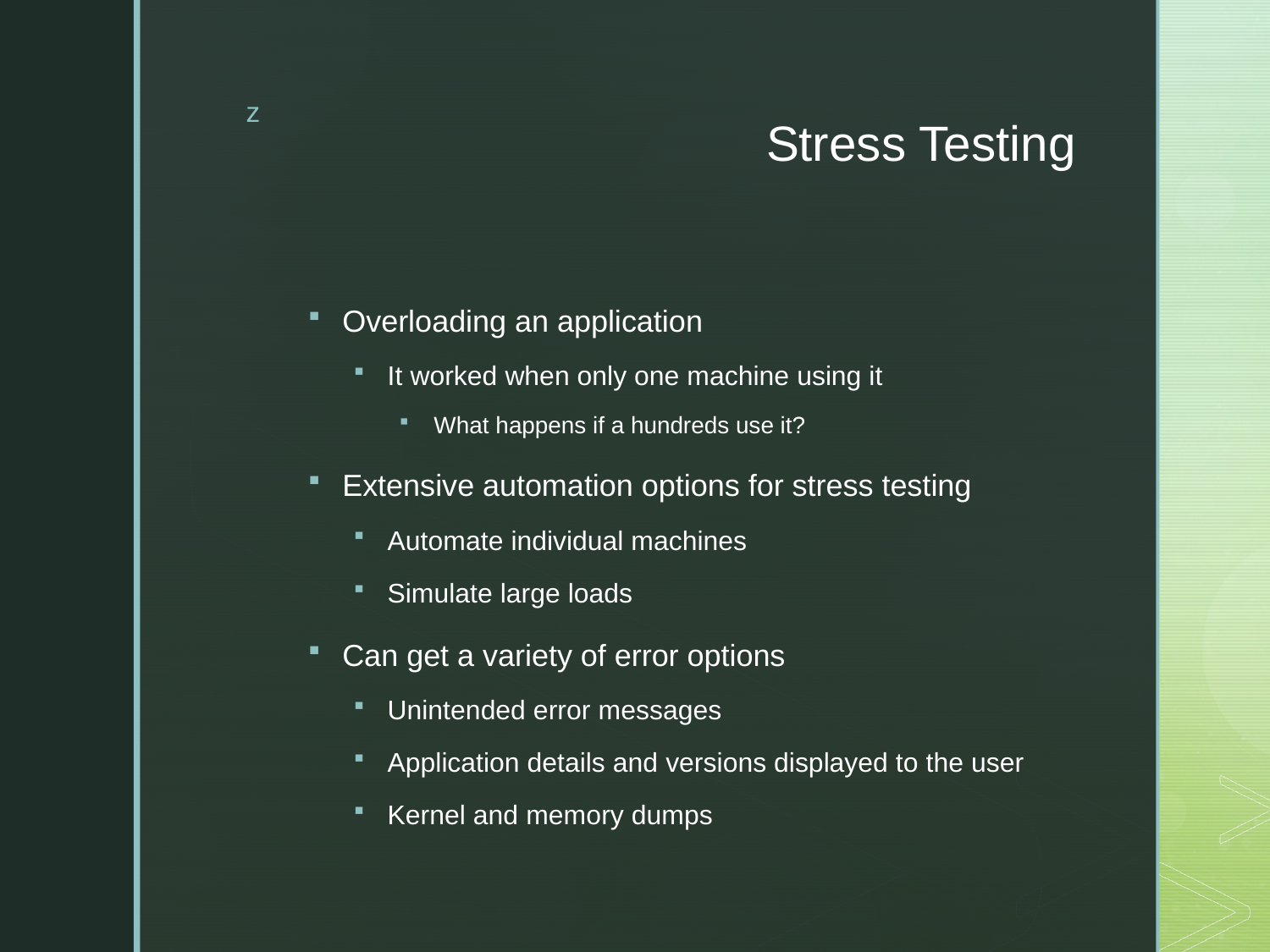

# Stress Testing
Overloading an application
It worked when only one machine using it
What happens if a hundreds use it?
Extensive automation options for stress testing
Automate individual machines
Simulate large loads
Can get a variety of error options
Unintended error messages
Application details and versions displayed to the user
Kernel and memory dumps